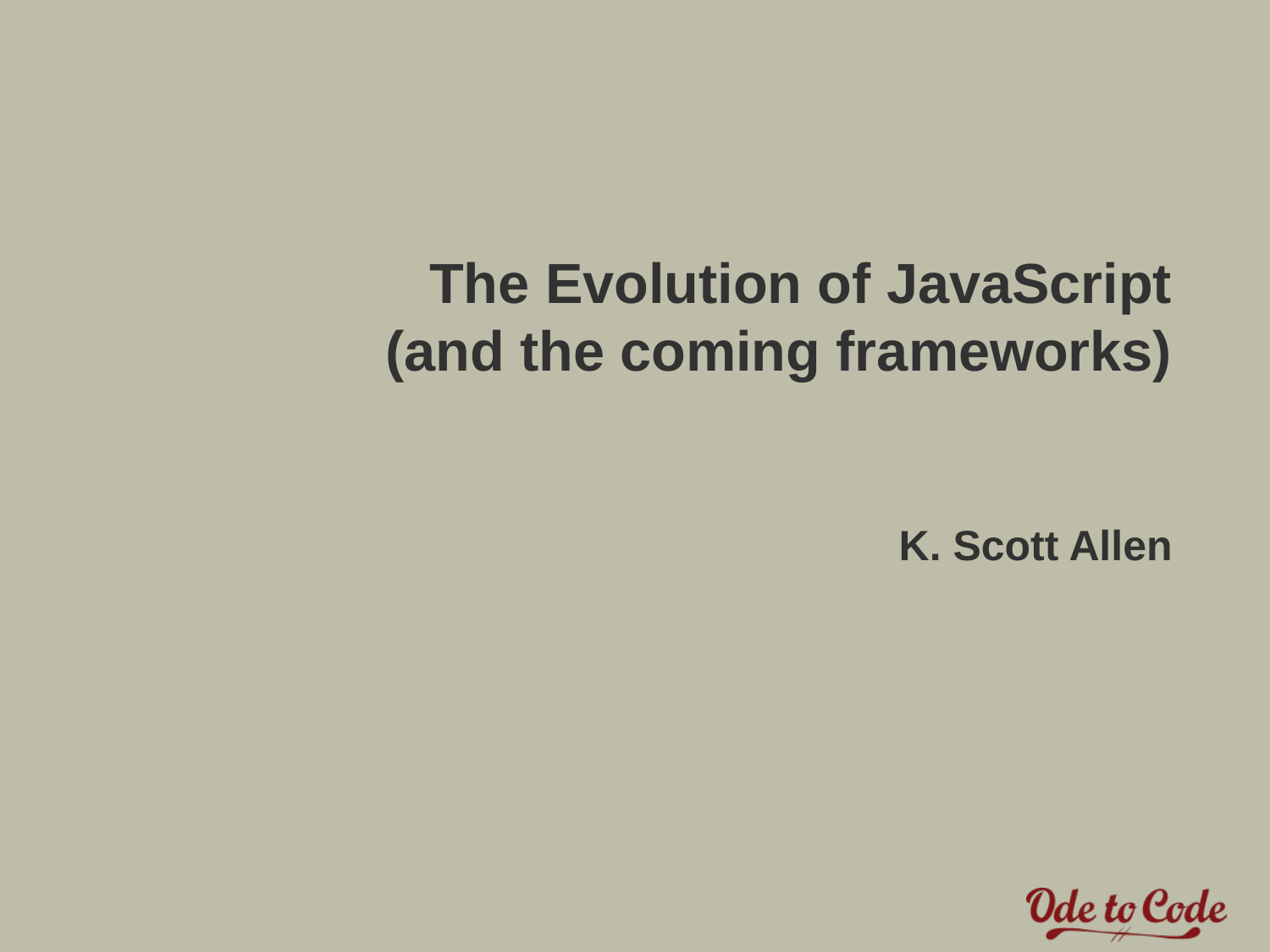

# The Evolution of JavaScript (and the coming frameworks) K. Scott Allen